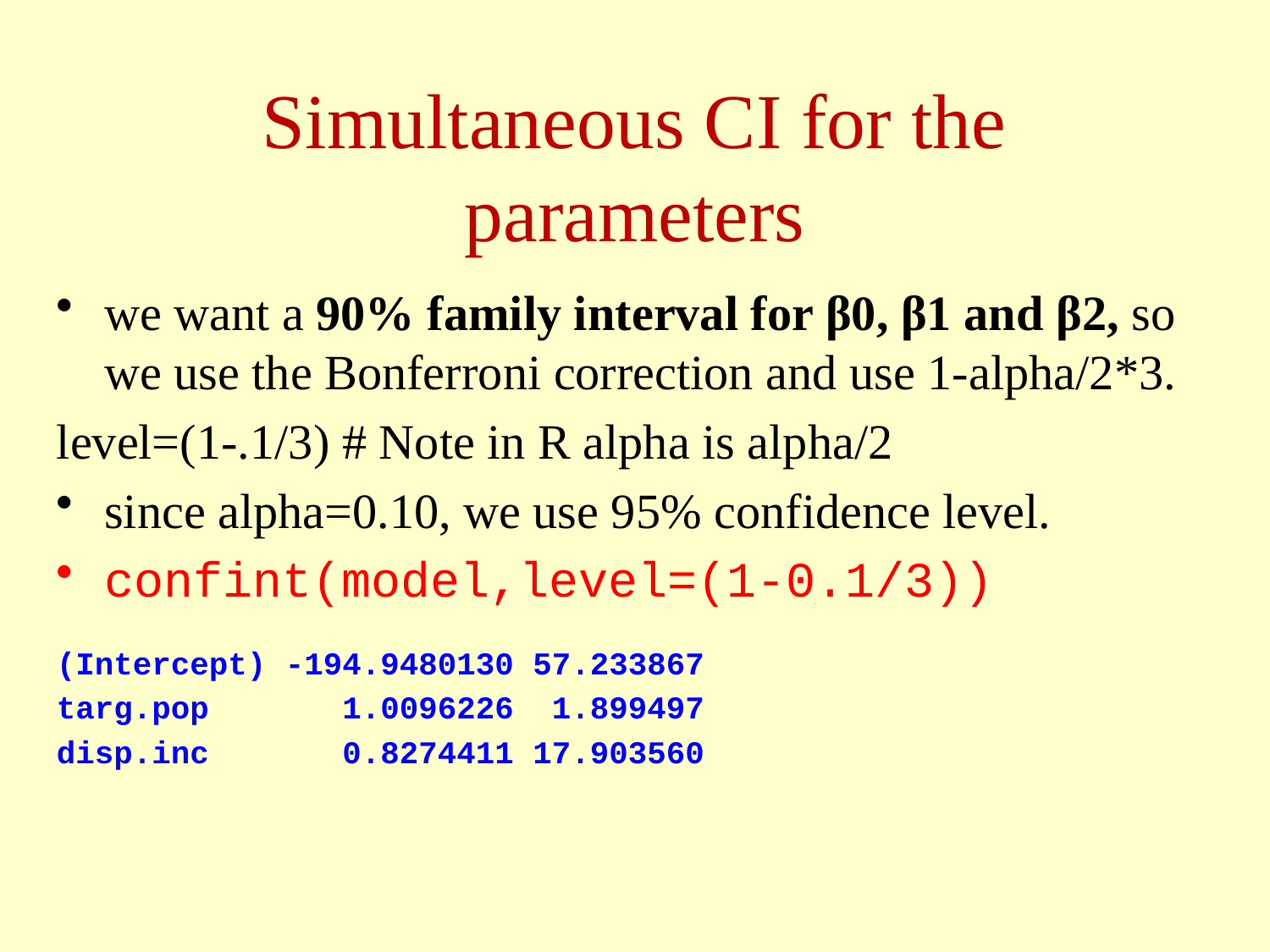

# Simultaneous CI for the parameters
we want a 90% family interval for β0, β1 and β2, so we use the Bonferroni correction and use 1-alpha/2*3.
level=(1-.1/3) # Note in R alpha is alpha/2
since alpha=0.10, we use 95% confidence level.
confint(model,level=(1-0.1/3))

(Intercept) -194.9480130 57.233867
targ.pop       1.0096226  1.899497
disp.inc       0.8274411 17.903560